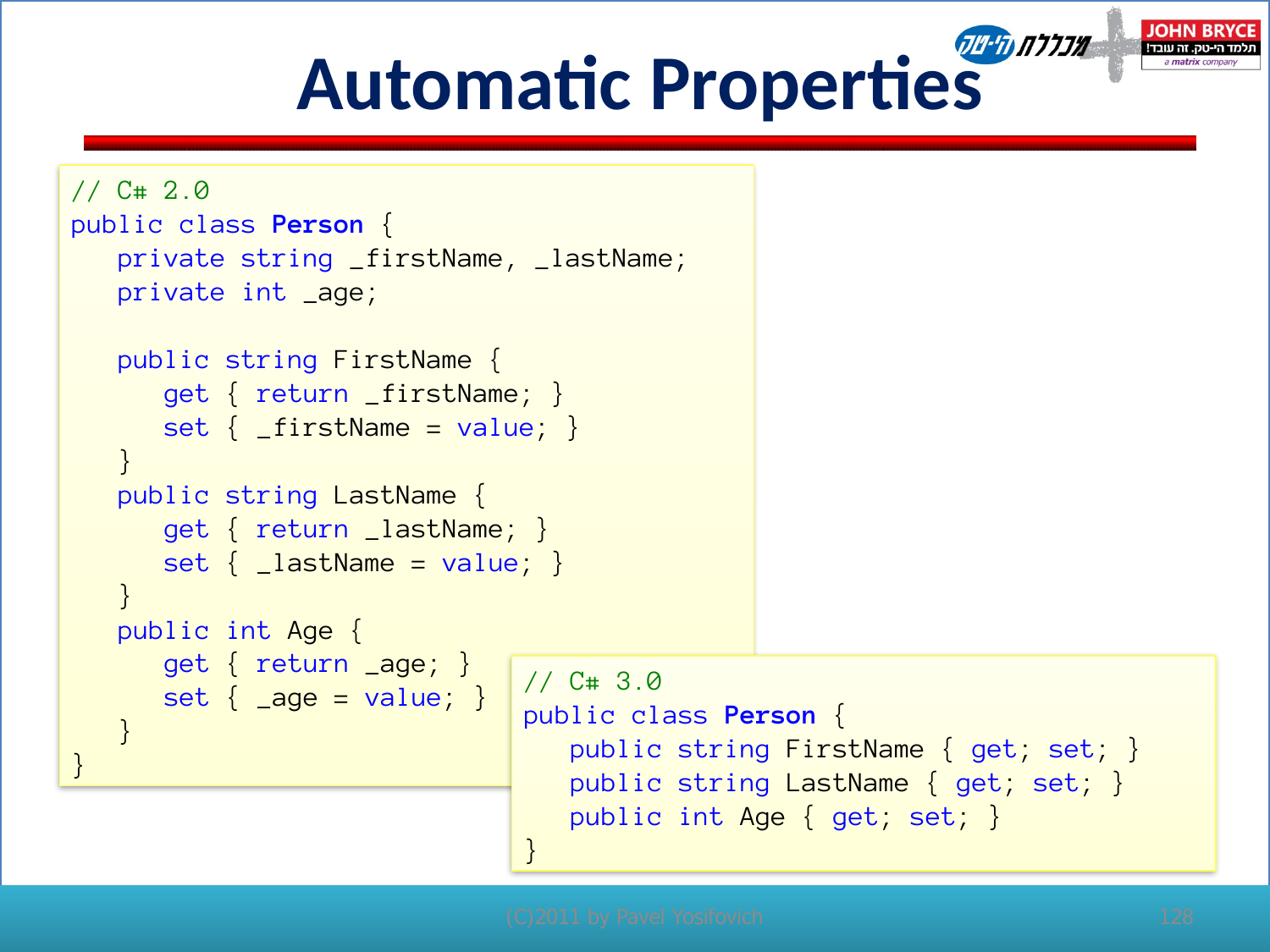

# Automatic Properties

// C# 2.0
public class Person {
   private string _firstName, _lastName;
   private int _age;

   public string FirstName {
      get { return _firstName; }
      set { _firstName = value; }
   }
   public string LastName {
      get { return _lastName; }
      set { _lastName = value; }
   }
   public int Age {
      get { return _age; }
      set { _age = value; }
   }
}
// C# 3.0
public class Person {
   public string FirstName { get; set; }
   public string LastName { get; set; }
   public int Age { get; set; }
}
(C)2011 by Pavel Yosifovich
128